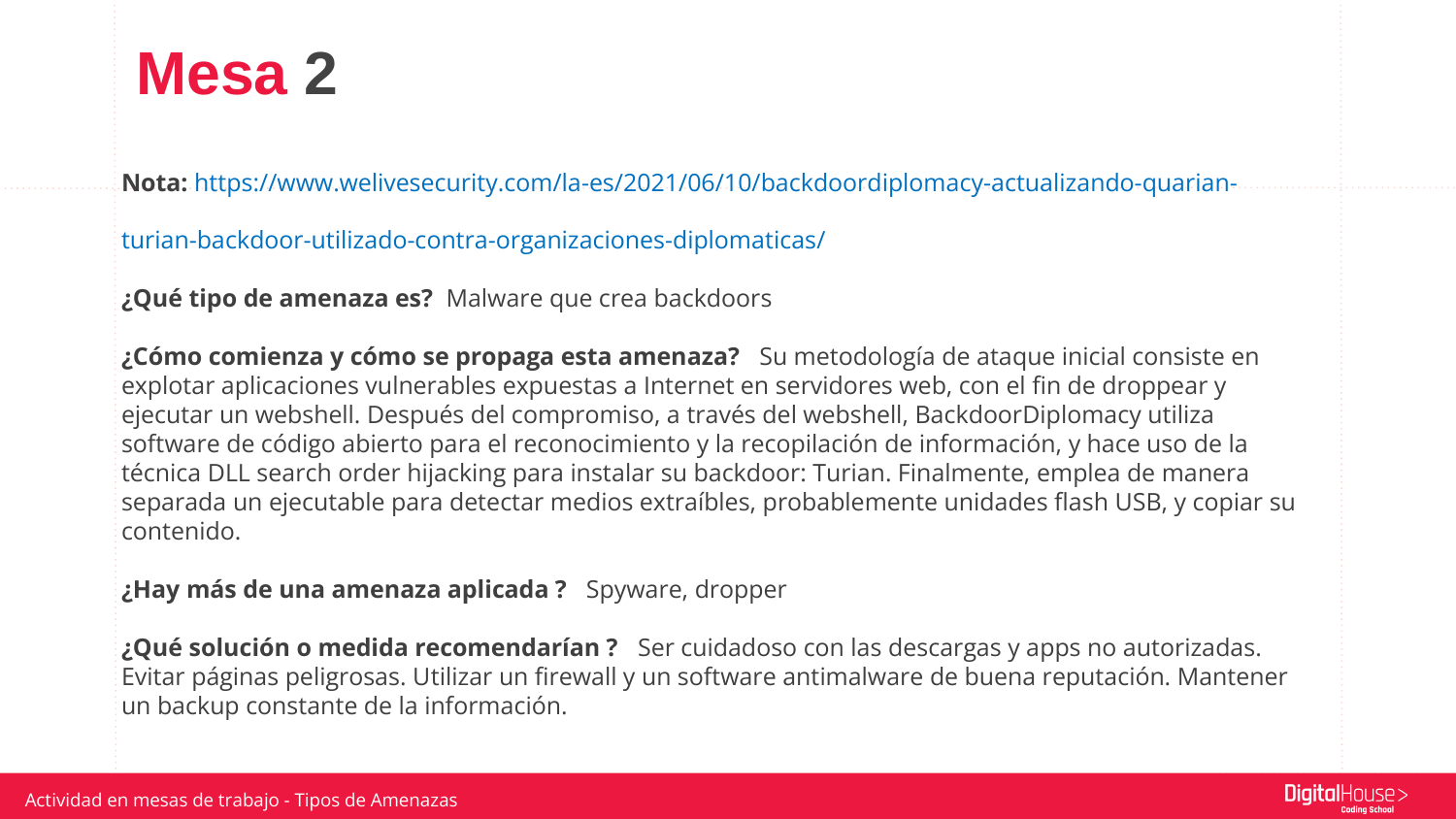

Mesa 2
Nota: https://www.welivesecurity.com/la-es/2021/06/10/backdoordiplomacy-actualizando-quarian-turian-backdoor-utilizado-contra-organizaciones-diplomaticas/

¿Qué tipo de amenaza es?  Malware que crea backdoors

¿Cómo comienza y cómo se propaga esta amenaza?   Su metodología de ataque inicial consiste en explotar aplicaciones vulnerables expuestas a Internet en servidores web, con el fin de droppear y ejecutar un webshell. Después del compromiso, a través del webshell, BackdoorDiplomacy utiliza software de código abierto para el reconocimiento y la recopilación de información, y hace uso de la técnica DLL search order hijacking para instalar su backdoor: Turian. Finalmente, emplea de manera separada un ejecutable para detectar medios extraíbles, probablemente unidades flash USB, y copiar su contenido.

¿Hay más de una amenaza aplicada ?   Spyware, dropper

¿Qué solución o medida recomendarían ?   Ser cuidadoso con las descargas y apps no autorizadas. Evitar páginas peligrosas. Utilizar un firewall y un software antimalware de buena reputación. Mantener un backup constante de la información.